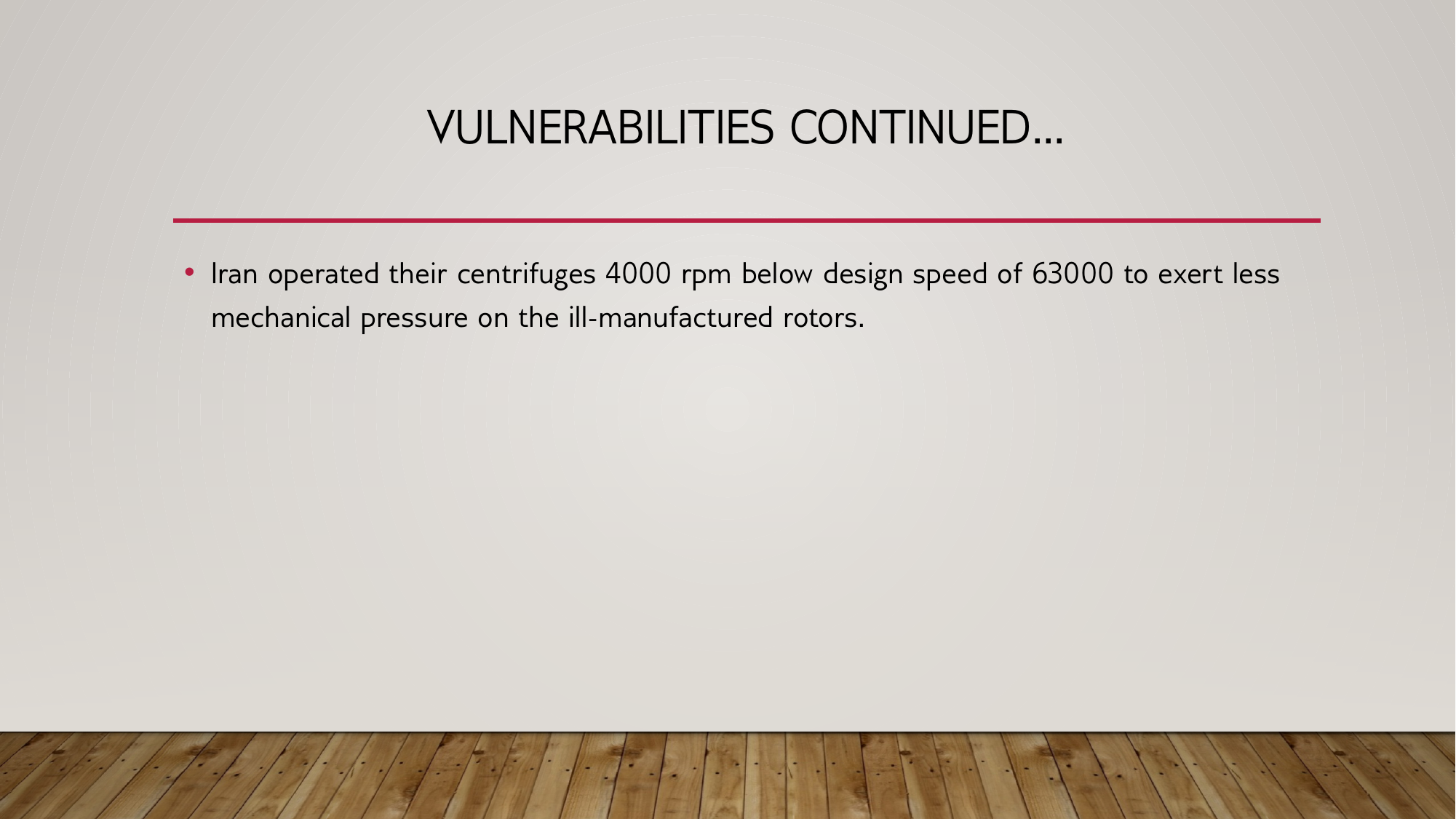

# Vulnerabilities continued...
Iran operated their centrifuges 4000 rpm below design speed of 63000 to exert less mechanical pressure on the ill-manufactured rotors.